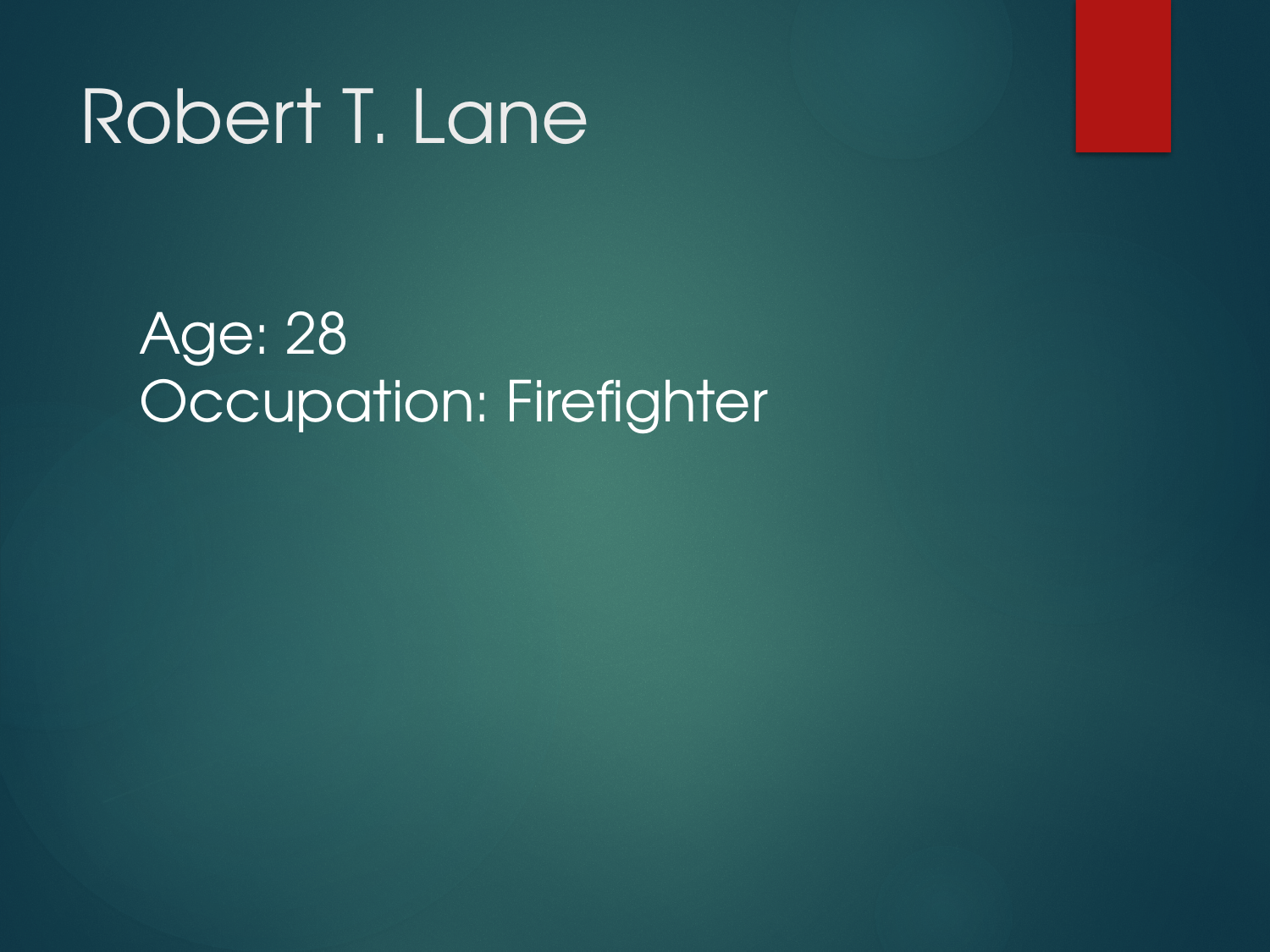

# Robert T. Lane

Age: 28
Occupation: Firefighter